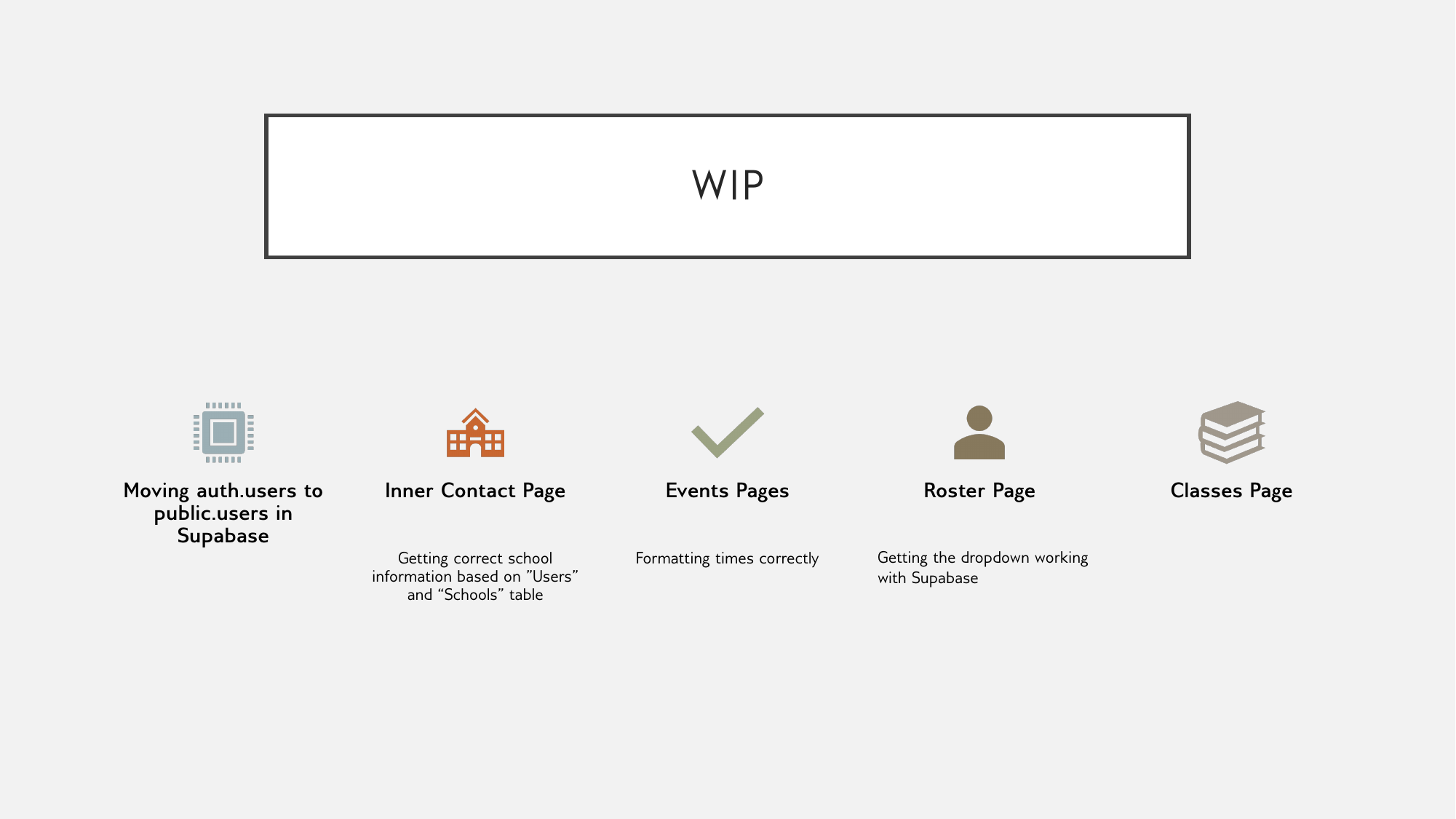

# WIP
Moving auth.users to public.users in Supabase
Inner Contact Page
Getting correct school information based on ”Users” and “Schools” table
Events Pages
Formatting times correctly
Roster Page
Classes Page
Getting the dropdown working with Supabase